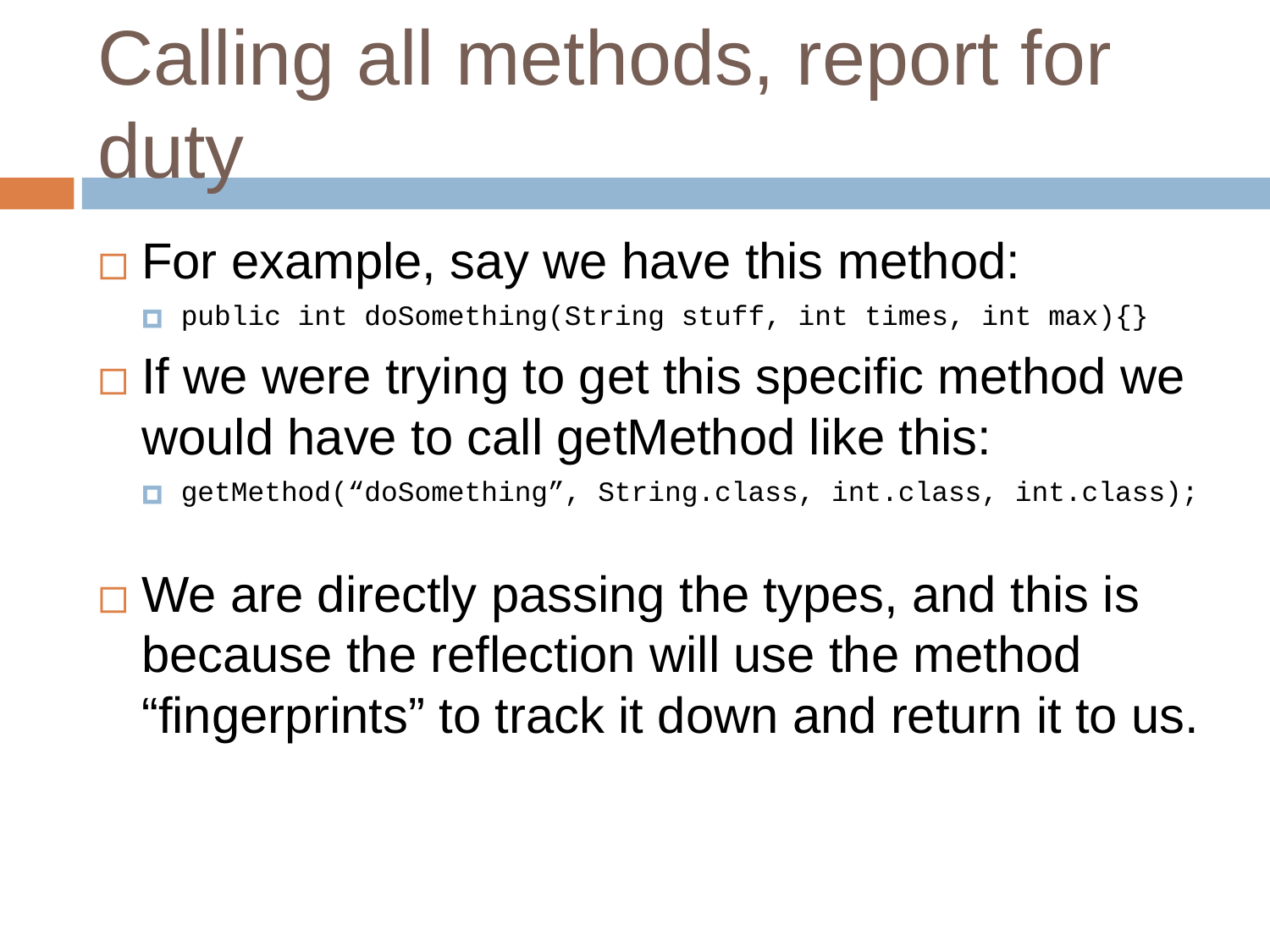

# Calling all methods, report for duty
For example, say we have this method:
public int doSomething(String stuff, int times, int max){}
If we were trying to get this specific method we would have to call getMethod like this:
getMethod(“doSomething”, String.class, int.class, int.class);

We are directly passing the types, and this is because the reflection will use the method “fingerprints” to track it down and return it to us.